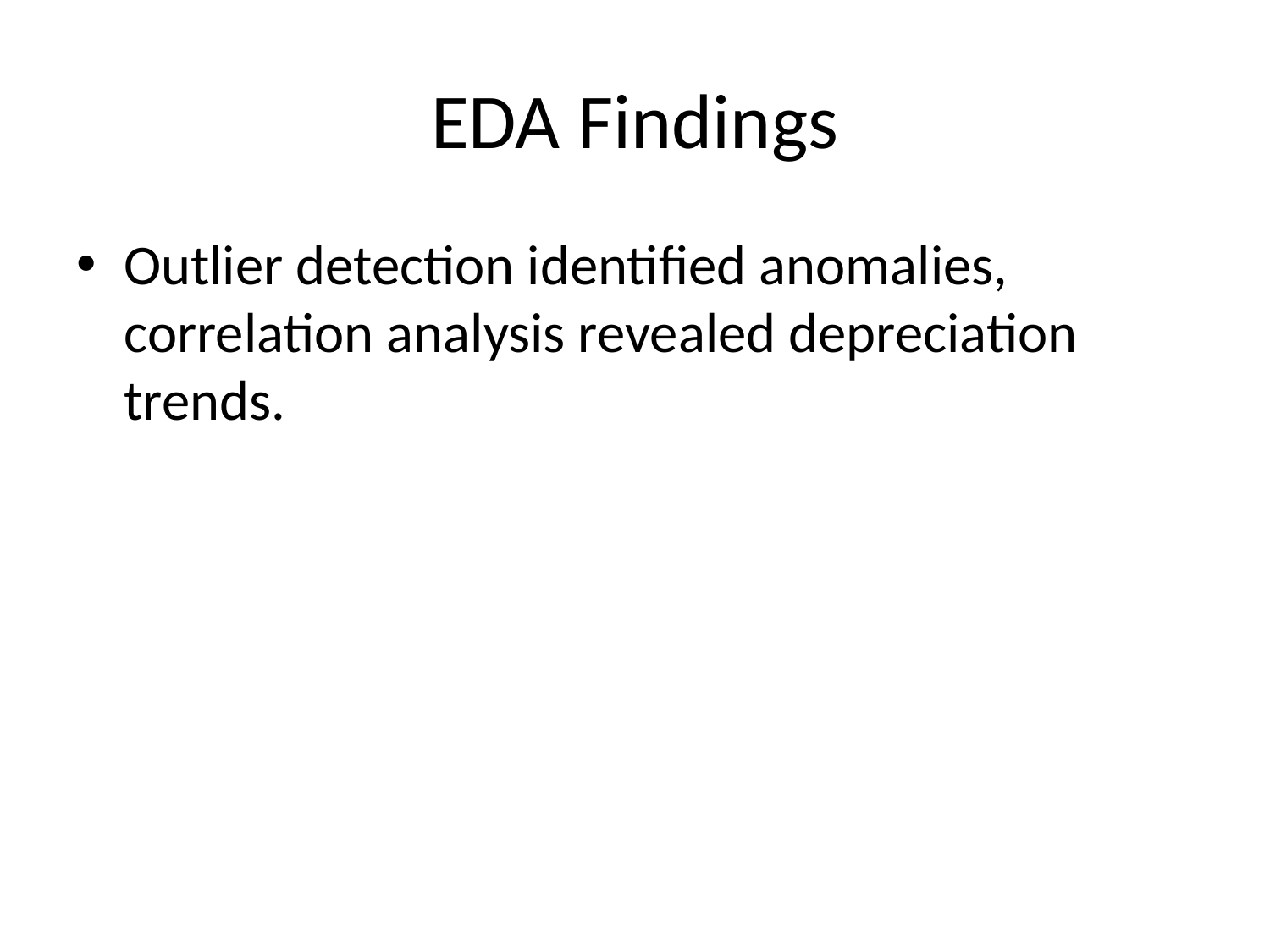

# EDA Findings
Outlier detection identified anomalies, correlation analysis revealed depreciation trends.